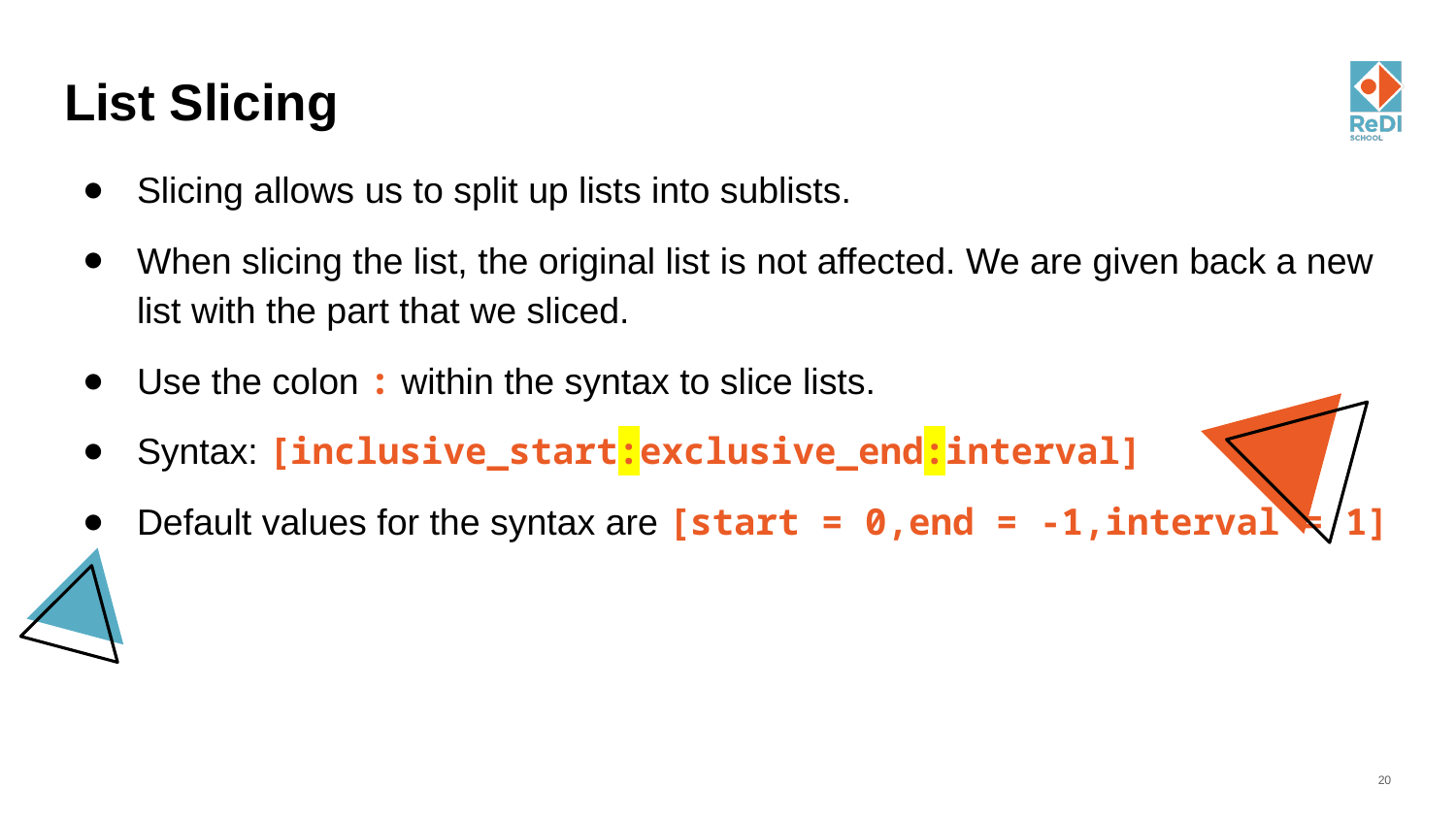

# List Slicing
Slicing allows us to split up lists into sublists.
When slicing the list, the original list is not affected. We are given back a new list with the part that we sliced.
Use the colon : within the syntax to slice lists.
Syntax: [inclusive_start:exclusive_end:interval]
Default values for the syntax are [start = 0,end = -1,interval = 1]

20